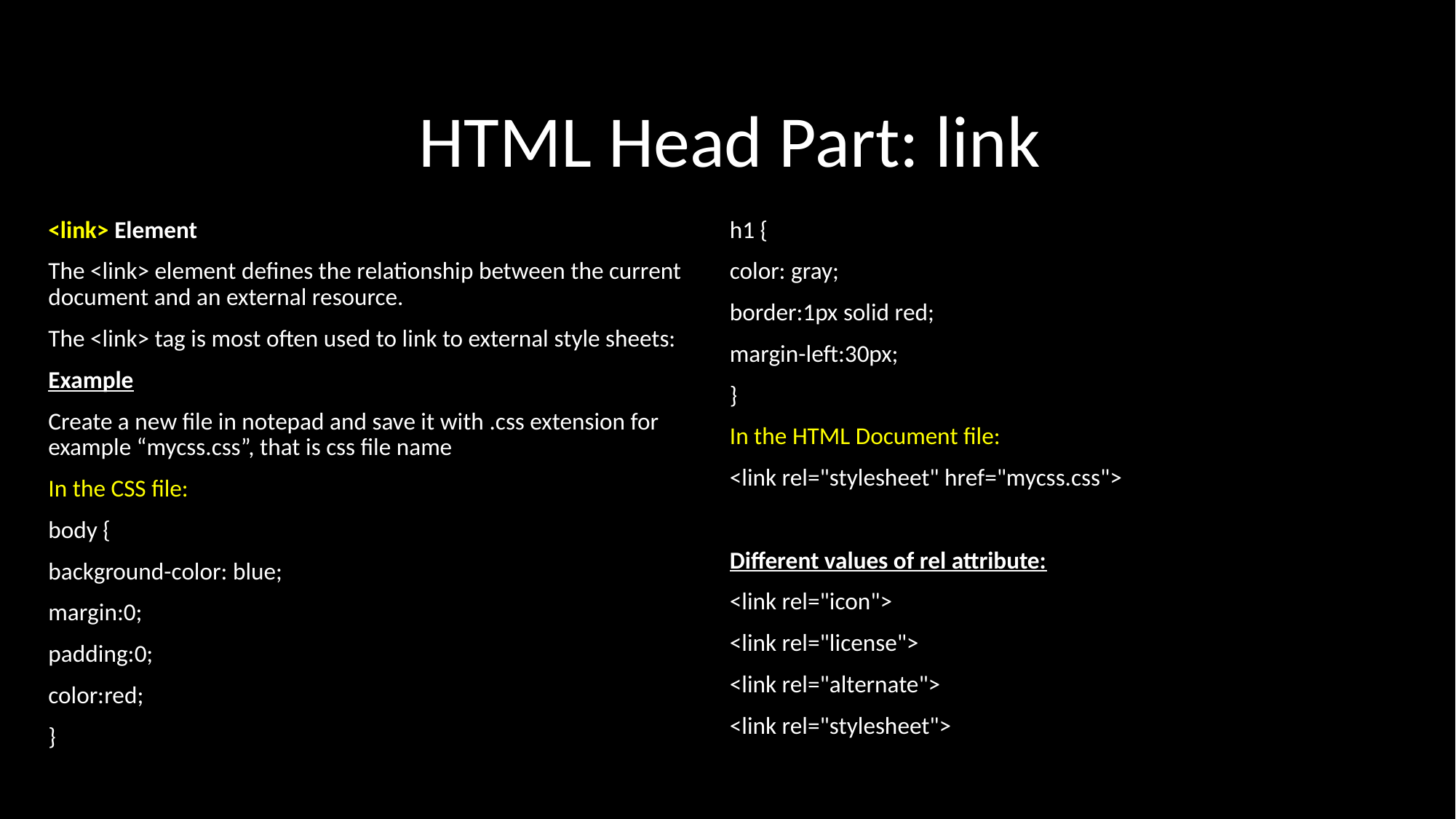

# HTML Head Part: link
<link> Element
The <link> element defines the relationship between the current document and an external resource.
The <link> tag is most often used to link to external style sheets:
Example
Create a new file in notepad and save it with .css extension for example “mycss.css”, that is css file name
In the CSS file:
body {
background-color: blue;
margin:0;
padding:0;
color:red;
}

h1 {
color: gray;
border:1px solid red;
margin-left:30px;
}
In the HTML Document file:
<link rel="stylesheet" href="mycss.css">

Different values of rel attribute:
<link rel="icon">
<link rel="license">
<link rel="alternate">
<link rel="stylesheet">